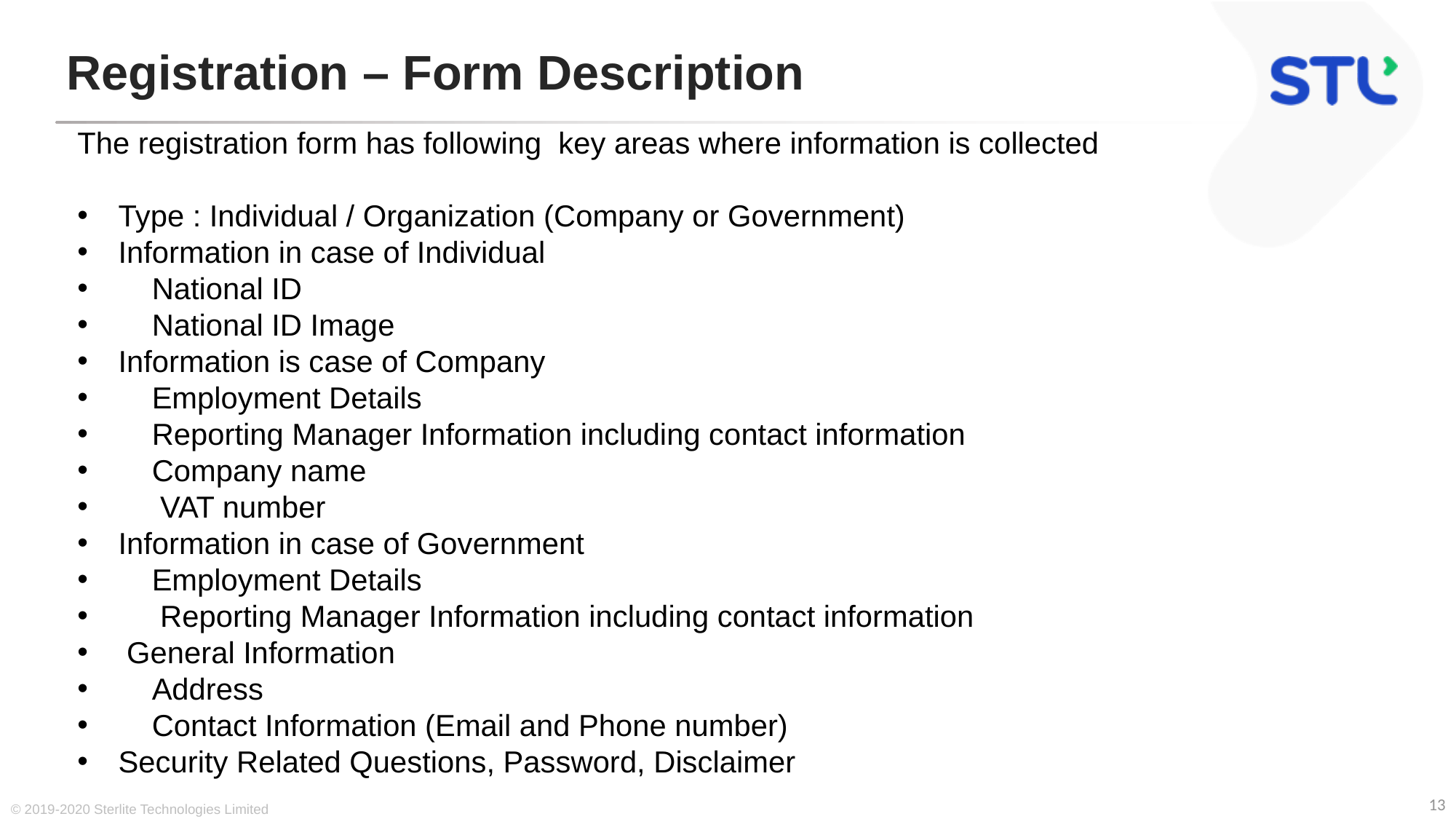

# Registration – Form Description
The registration form has following  key areas where information is collected

Type : Individual / Organization (Company or Government)
Information in case of Individual
    National ID
    National ID Image
Information is case of Company
    Employment Details
    Reporting Manager Information including contact information
    Company name
     VAT number
Information in case of Government
    Employment Details
     Reporting Manager Information including contact information
 General Information
    Address
    Contact Information (Email and Phone number)
Security Related Questions, Password, Disclaimer
13
© 2019-2020 Sterlite Technologies Limited